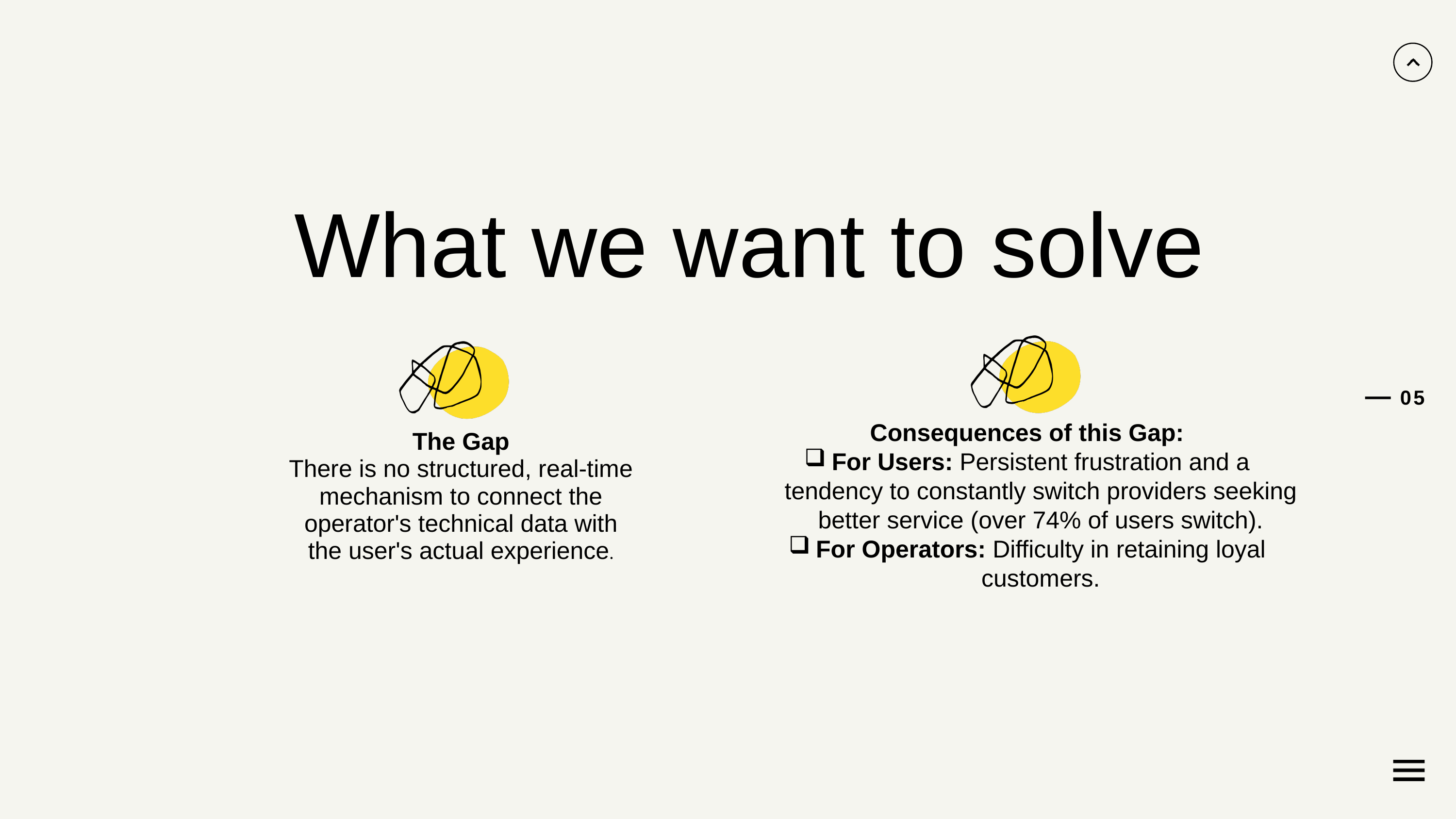

What we want to solve

05

Consequences of this Gap:
For Users: Persistent frustration and a tendency to constantly switch providers seeking better service (over 74% of users switch).
For Operators: Difficulty in retaining loyal customers.
The Gap
There is no structured, real-time mechanism to connect the operator's technical data with the user's actual experience.